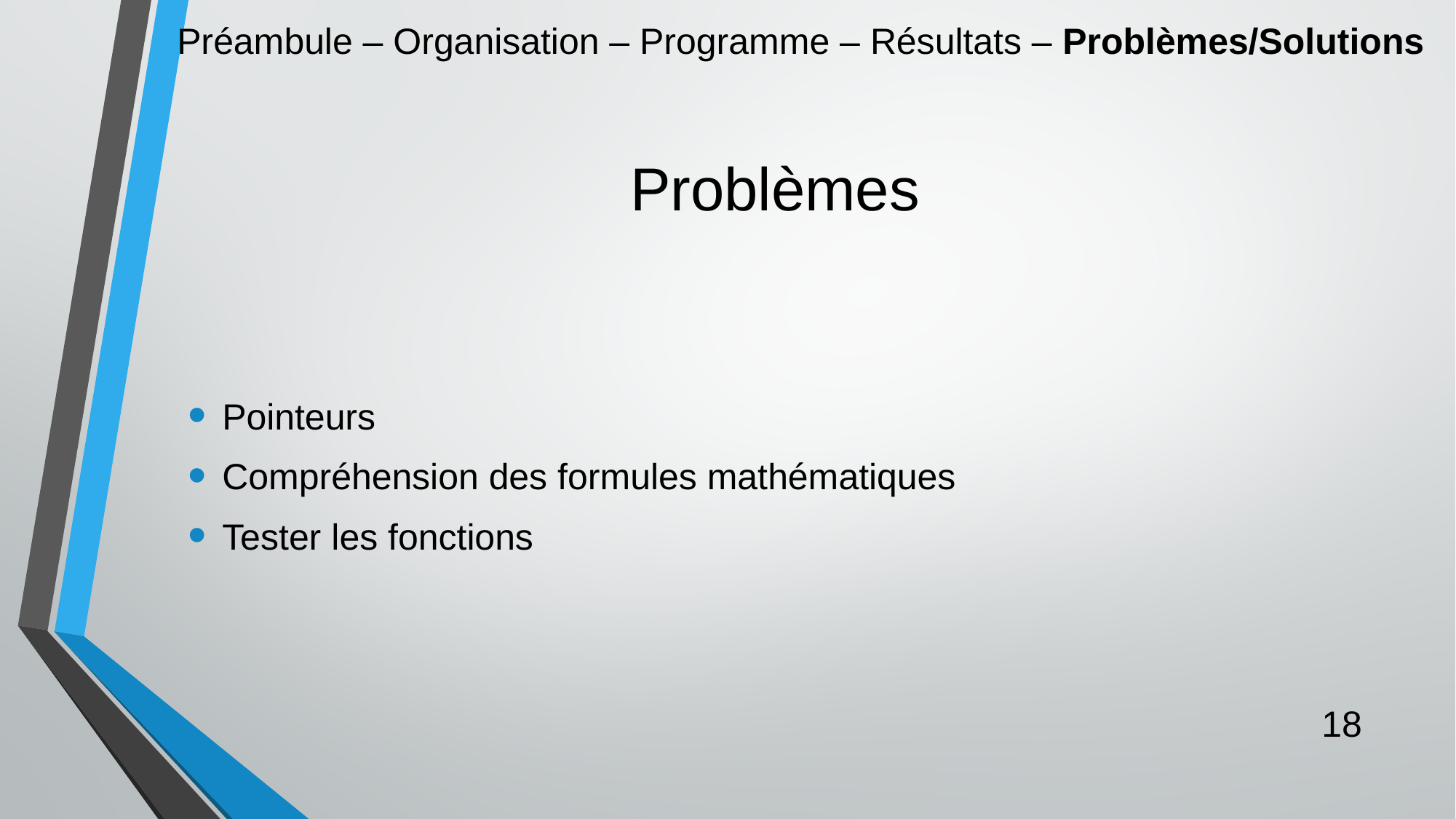

Préambule – Organisation – Programme – Résultats – Problèmes/Solutions
# Problèmes
Pointeurs
Compréhension des formules mathématiques
Tester les fonctions

18